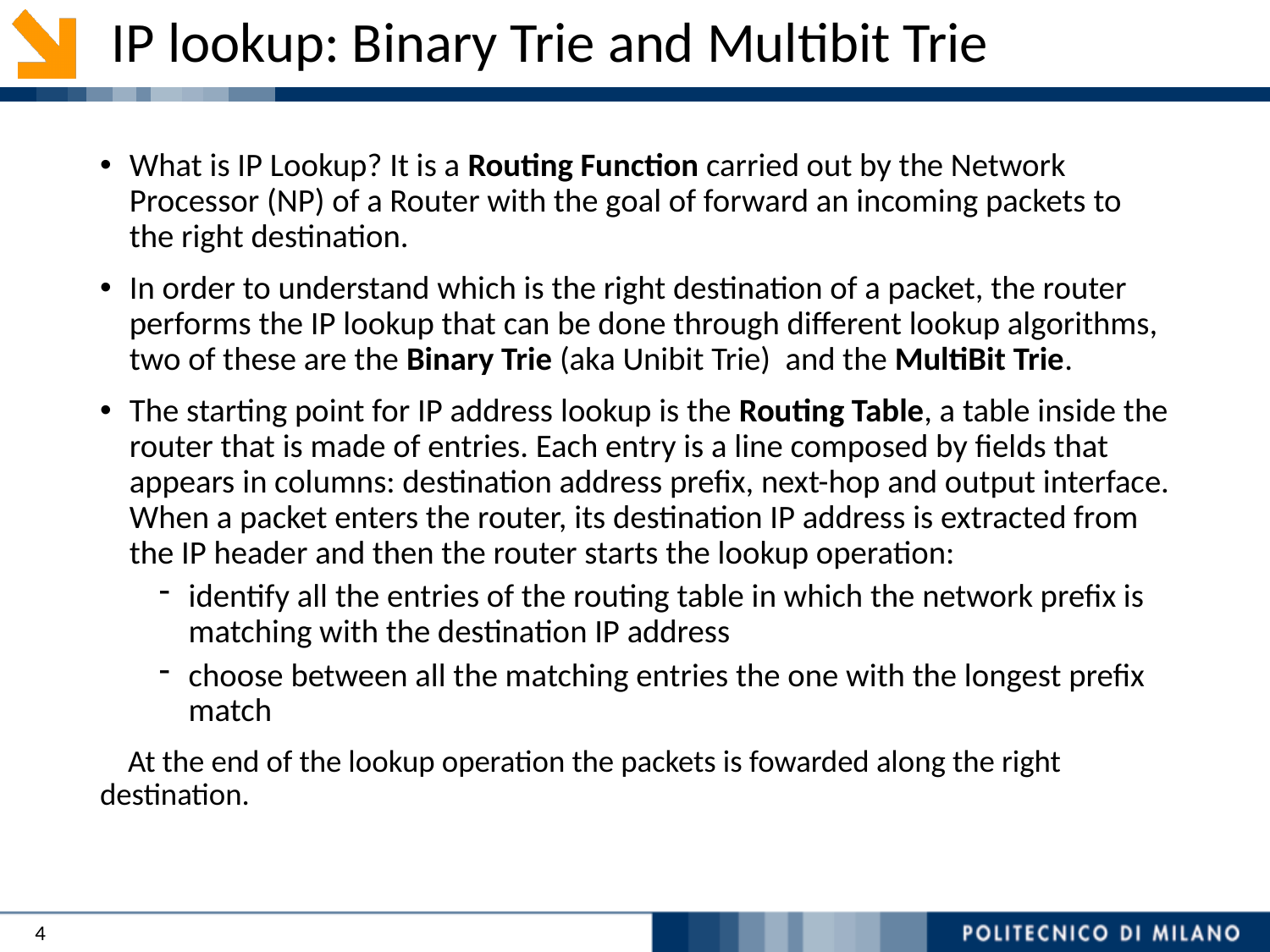

# IP lookup: Binary Trie and Multibit Trie
What is IP Lookup? It is a Routing Function carried out by the Network Processor (NP) of a Router with the goal of forward an incoming packets to the right destination.
In order to understand which is the right destination of a packet, the router performs the IP lookup that can be done through different lookup algorithms, two of these are the Binary Trie (aka Unibit Trie)  and the MultiBit Trie.
The starting point for IP address lookup is the Routing Table, a table inside the router that is made of entries. Each entry is a line composed by fields that appears in columns: destination address prefix, next-hop and output interface. When a packet enters the router, its destination IP address is extracted from the IP header and then the router starts the lookup operation:
identify all the entries of the routing table in which the network prefix is matching with the destination IP address
choose between all the matching entries the one with the longest prefix match
    At the end of the lookup operation the packets is fowarded along the right     destination.

4